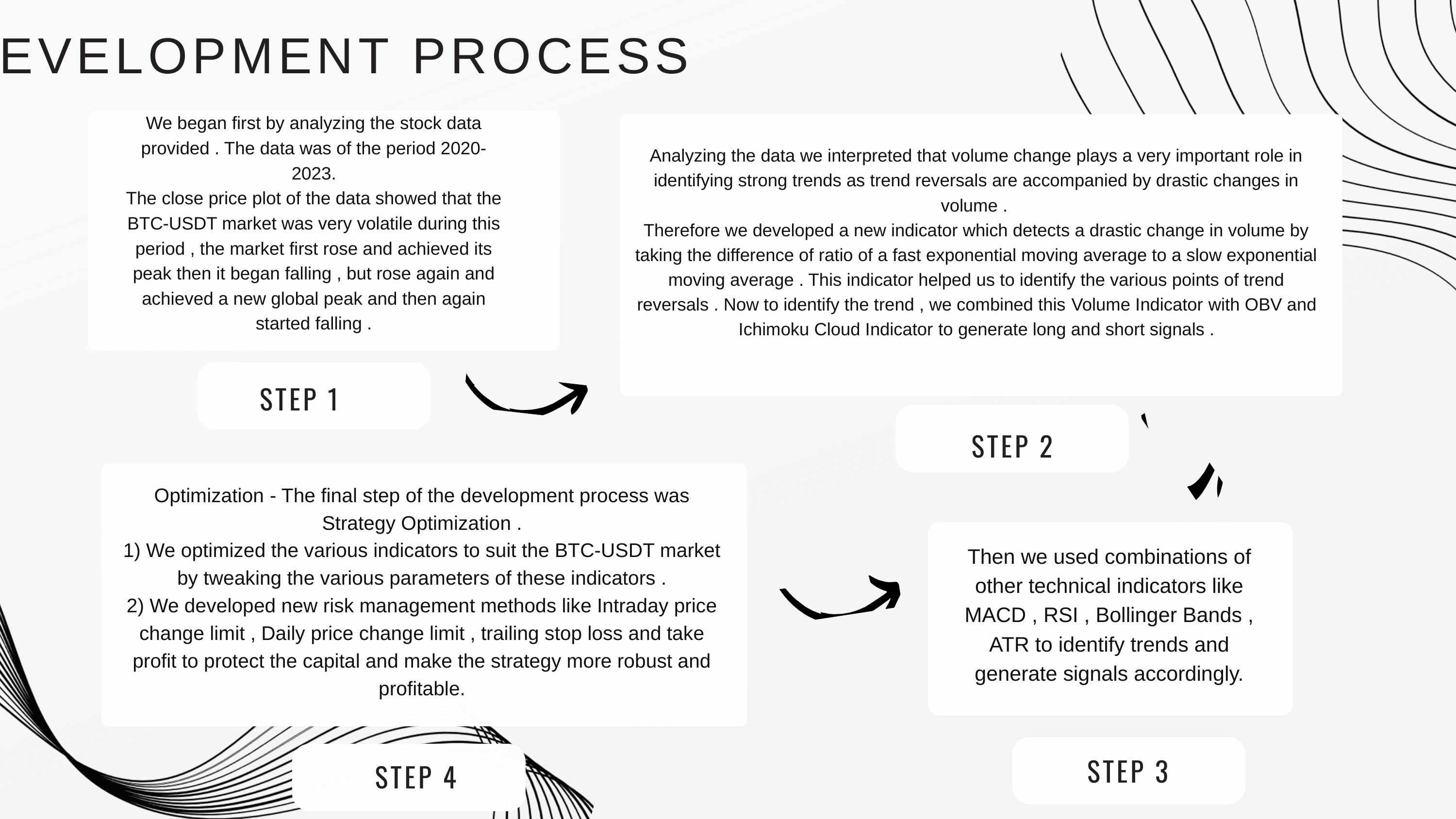

DEVELOPMENT PROCESS
We began first by analyzing the stock data provided . The data was of the period 2020-2023.
The close price plot of the data showed that the BTC-USDT market was very volatile during this period , the market first rose and achieved its peak then it began falling , but rose again and achieved a new global peak and then again started falling .

Analyzing the data we interpreted that volume change plays a very important role in identifying strong trends as trend reversals are accompanied by drastic changes in volume .
Therefore we developed a new indicator which detects a drastic change in volume by taking the difference of ratio of a fast exponential moving average to a slow exponential moving average . This indicator helped us to identify the various points of trend reversals . Now to identify the trend , we combined this Volume Indicator with OBV and Ichimoku Cloud Indicator to generate long and short signals .

STEP 1

STEP 2

Optimization - The final step of the development process was Strategy Optimization .
1) We optimized the various indicators to suit the BTC-USDT market by tweaking the various parameters of these indicators .
2) We developed new risk management methods like Intraday price change limit , Daily price change limit , trailing stop loss and take profit to protect the capital and make the strategy more robust and profitable.

Then we used combinations of other technical indicators like MACD , RSI , Bollinger Bands , ATR to identify trends and generate signals accordingly.

STEP 3
STEP 4